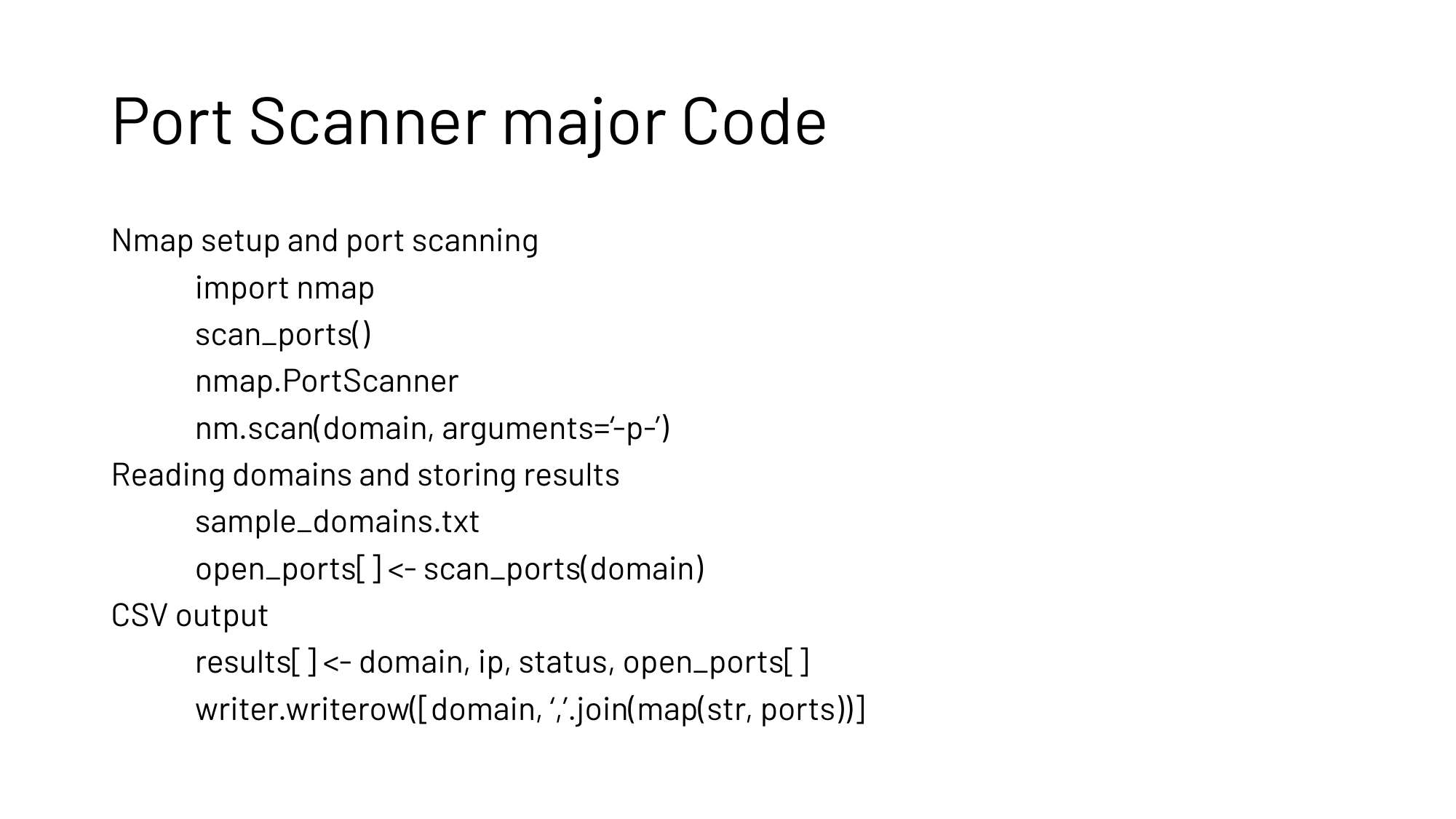

# Port Scanner major Code
Nmap setup and port scanning
	import nmap
	scan_ports()
		nmap.PortScanner
	nm.scan(domain, arguments=‘-p-’)
Reading domains and storing results
	sample_domains.txt
	open_ports[] <- scan_ports(domain)
CSV output
	results[] <- domain, ip, status, open_ports[]
	writer.writerow([domain, ‘,’.join(map(str, ports))]